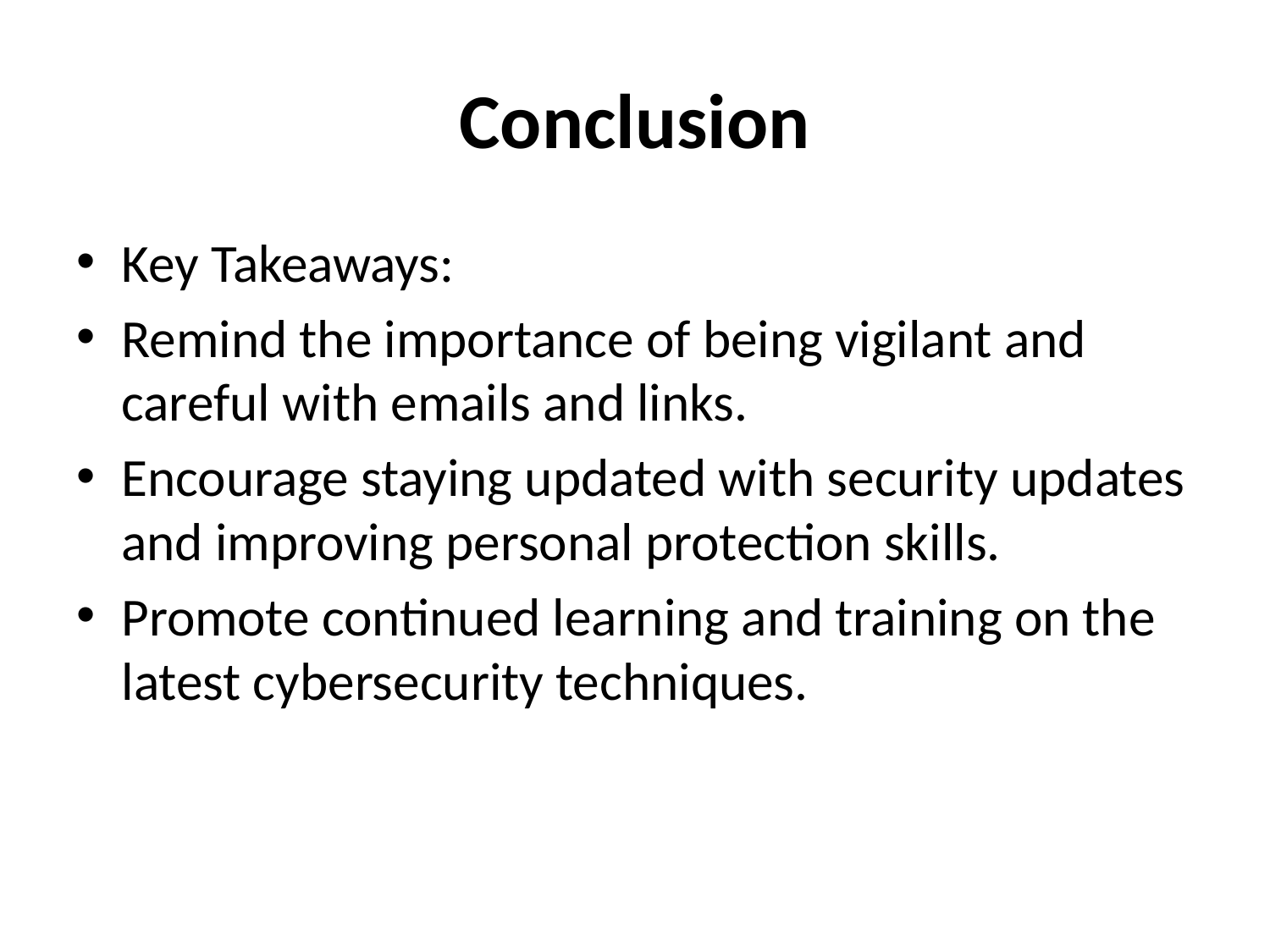

# Conclusion
Key Takeaways:
Remind the importance of being vigilant and careful with emails and links.
Encourage staying updated with security updates and improving personal protection skills.
Promote continued learning and training on the latest cybersecurity techniques.